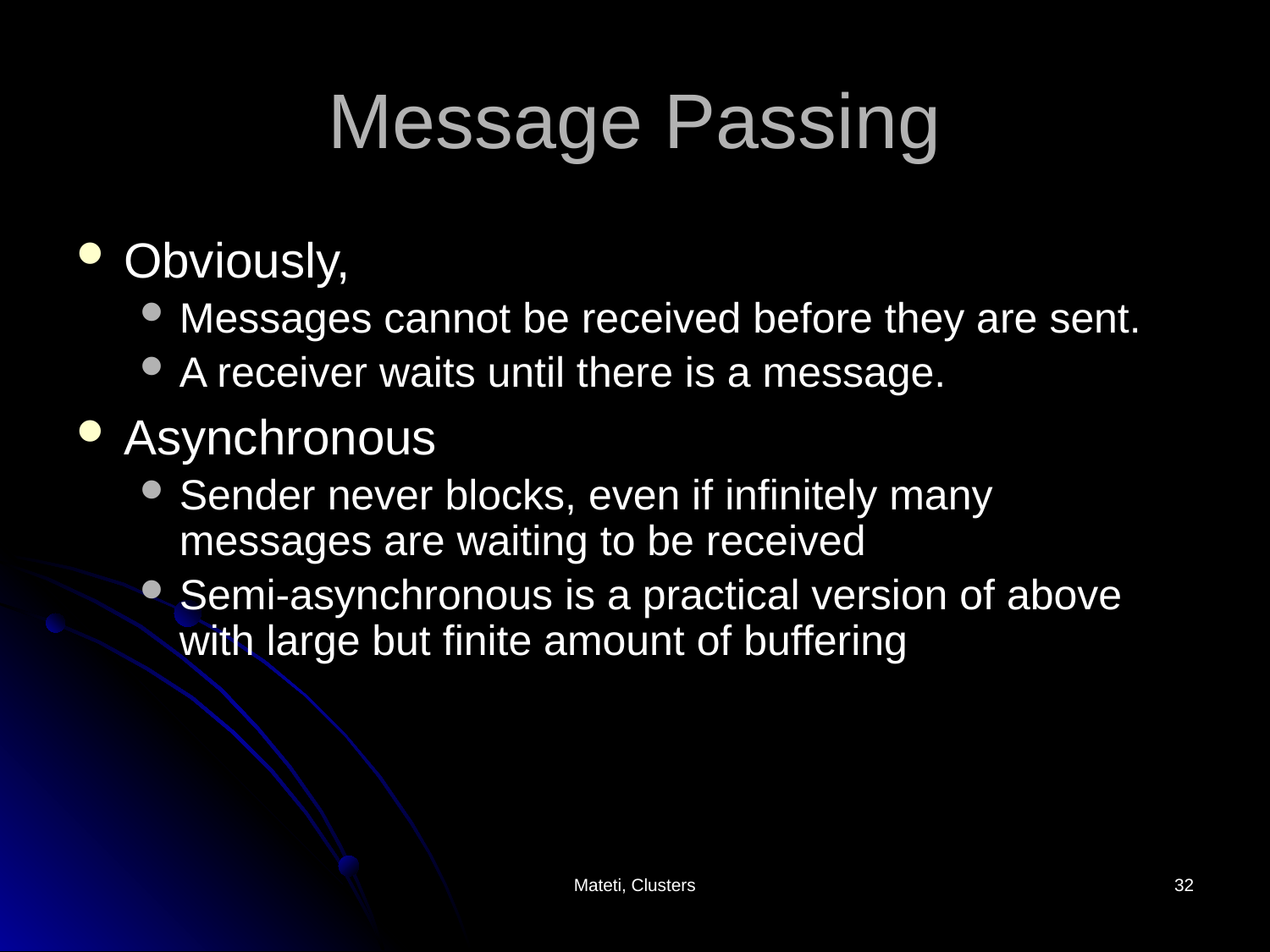

# Message Passing
Obviously,
Messages cannot be received before they are sent.
A receiver waits until there is a message.
Asynchronous
Sender never blocks, even if infinitely many messages are waiting to be received
Semi-asynchronous is a practical version of above with large but finite amount of buffering
Mateti, Clusters
32